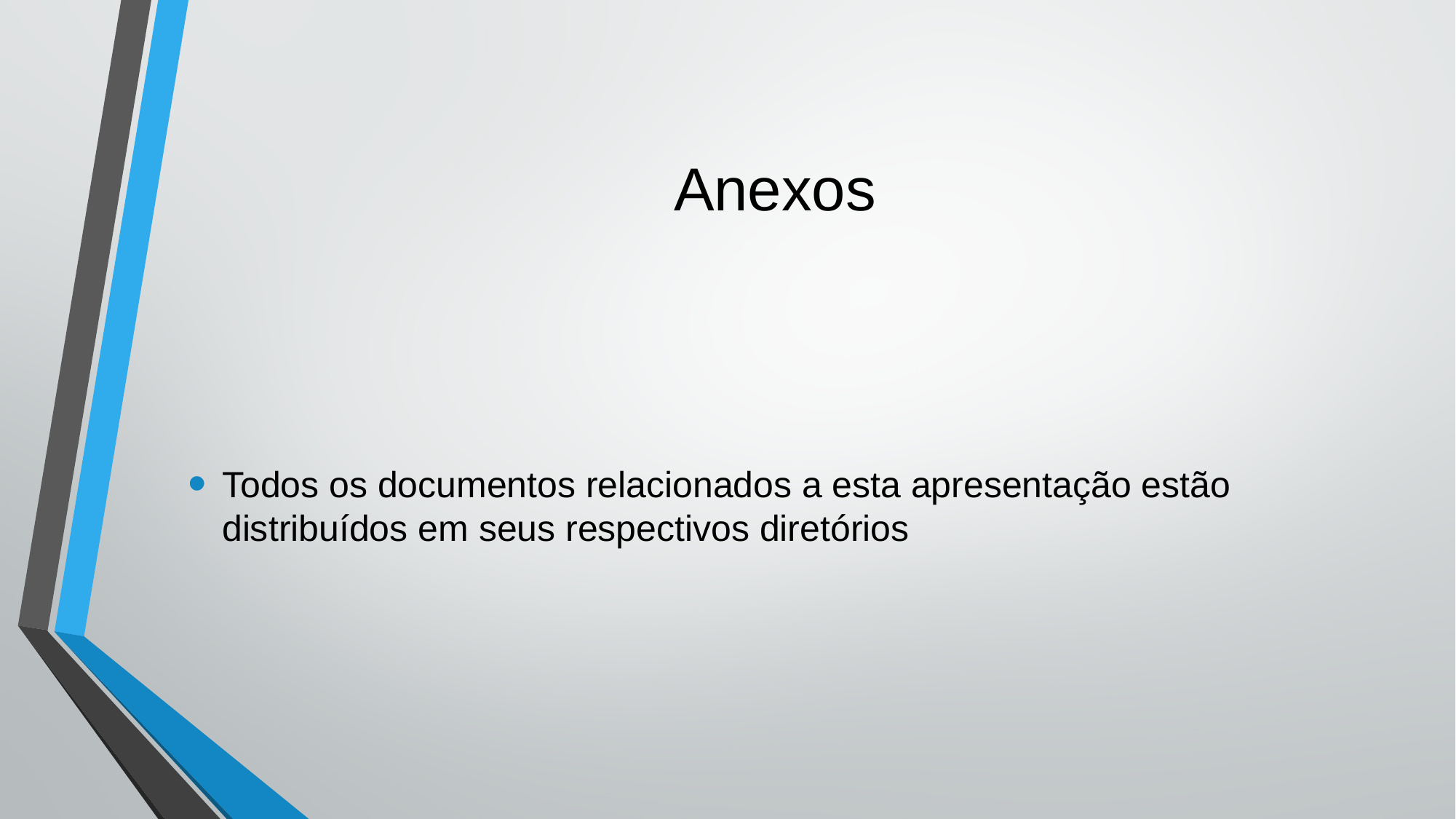

# Anexos
Todos os documentos relacionados a esta apresentação estão distribuídos em seus respectivos diretórios